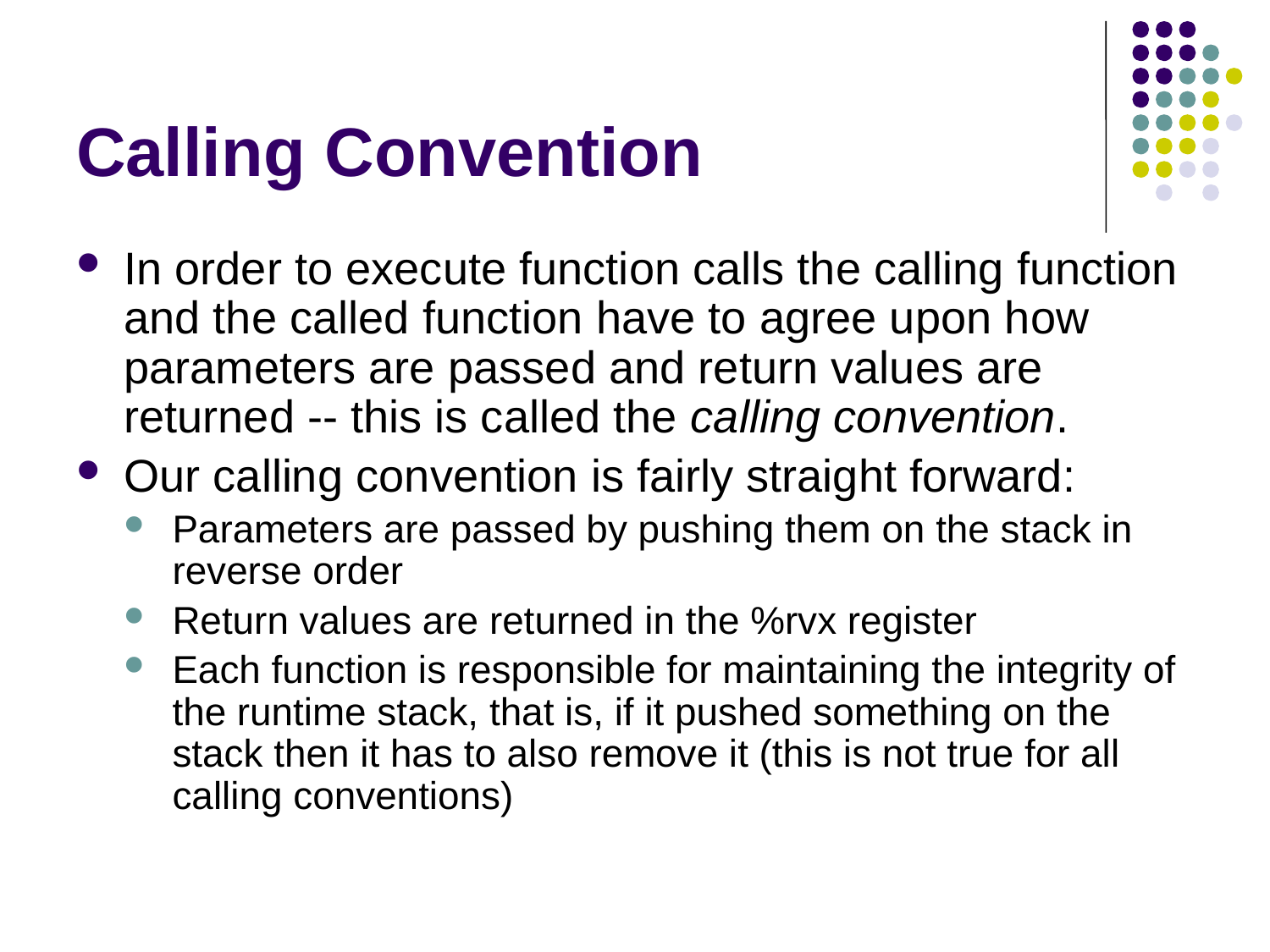

# Calling Convention
In order to execute function calls the calling function and the called function have to agree upon how parameters are passed and return values are returned -- this is called the calling convention.
Our calling convention is fairly straight forward:
Parameters are passed by pushing them on the stack in reverse order
Return values are returned in the %rvx register
Each function is responsible for maintaining the integrity of the runtime stack, that is, if it pushed something on the stack then it has to also remove it (this is not true for all calling conventions)